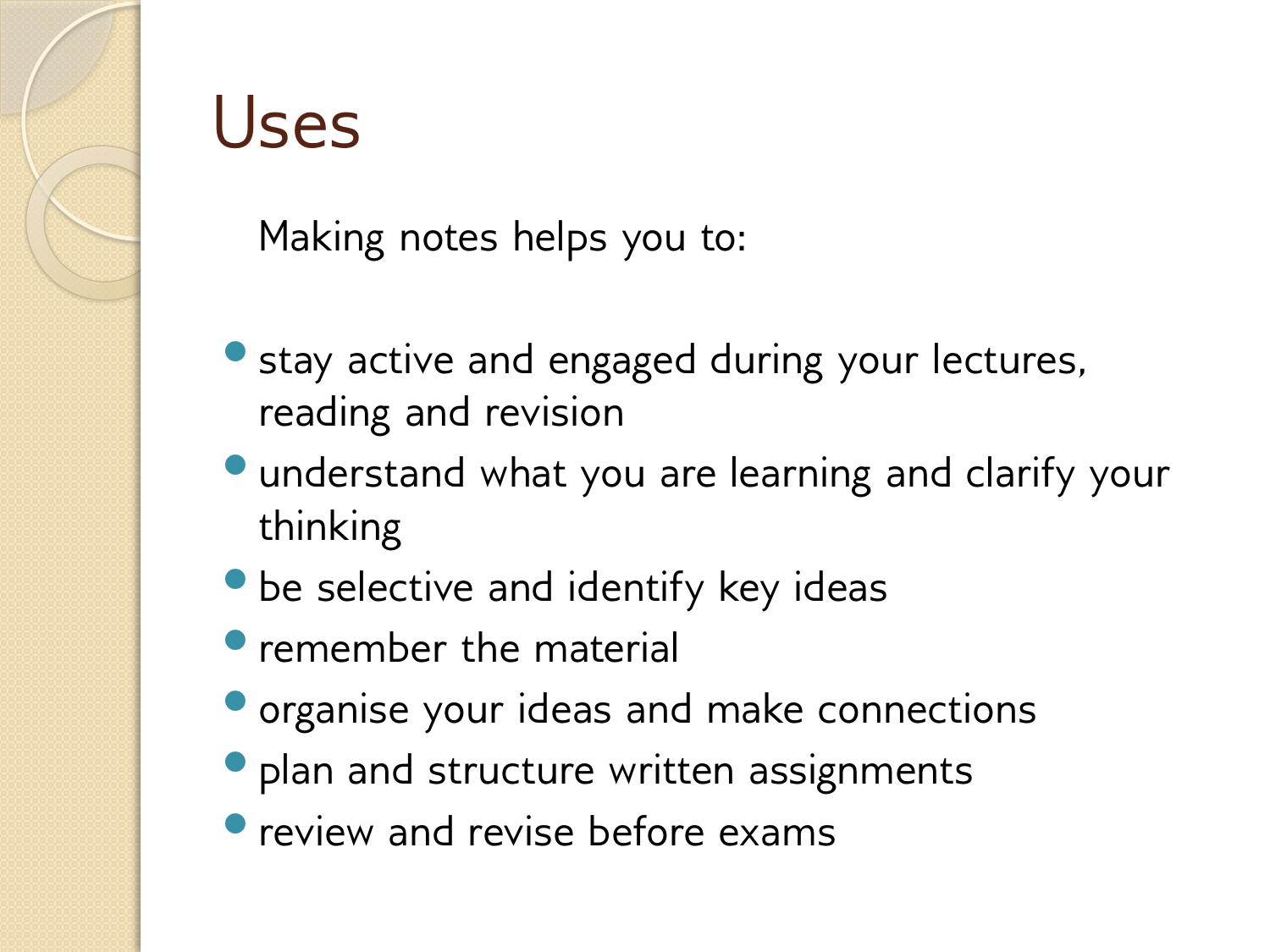

# Uses
	Making notes helps you to:

stay active and engaged during your lectures, reading and revision
understand what you are learning and clarify your thinking
be selective and identify key ideas
remember the material
organise your ideas and make connections
plan and structure written assignments
review and revise before exams